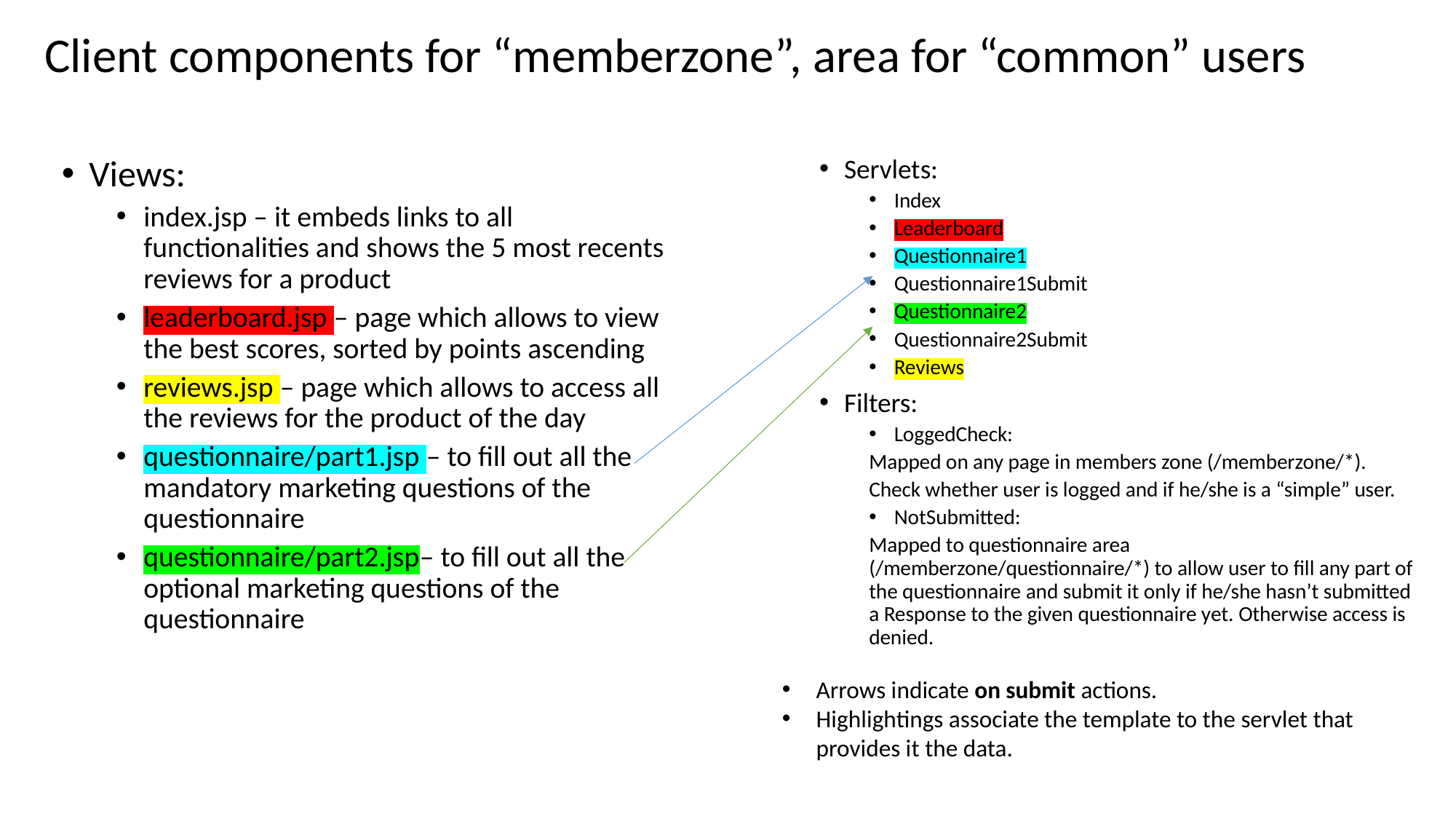

# Client components for “memberzone”, area for “common” users
Views:
index.jsp – it embeds links to all functionalities and shows the 5 most recents reviews for a product
leaderboard.jsp – page which allows to view the best scores, sorted by points ascending
reviews.jsp – page which allows to access all the reviews for the product of the day
questionnaire/part1.jsp – to fill out all the mandatory marketing questions of the questionnaire
questionnaire/part2.jsp– to fill out all the optional marketing questions of the questionnaire
Servlets:
Index
Leaderboard
Questionnaire1
Questionnaire1Submit
Questionnaire2
Questionnaire2Submit
Reviews
Filters:
LoggedCheck:
Mapped on any page in members zone (/memberzone/*).
Check whether user is logged and if he/she is a “simple” user.
NotSubmitted:
Mapped to questionnaire area (/memberzone/questionnaire/*) to allow user to fill any part of the questionnaire and submit it only if he/she hasn’t submitted a Response to the given questionnaire yet. Otherwise access is denied.
Arrows indicate on submit actions.
Highlightings associate the template to the servlet that provides it the data.